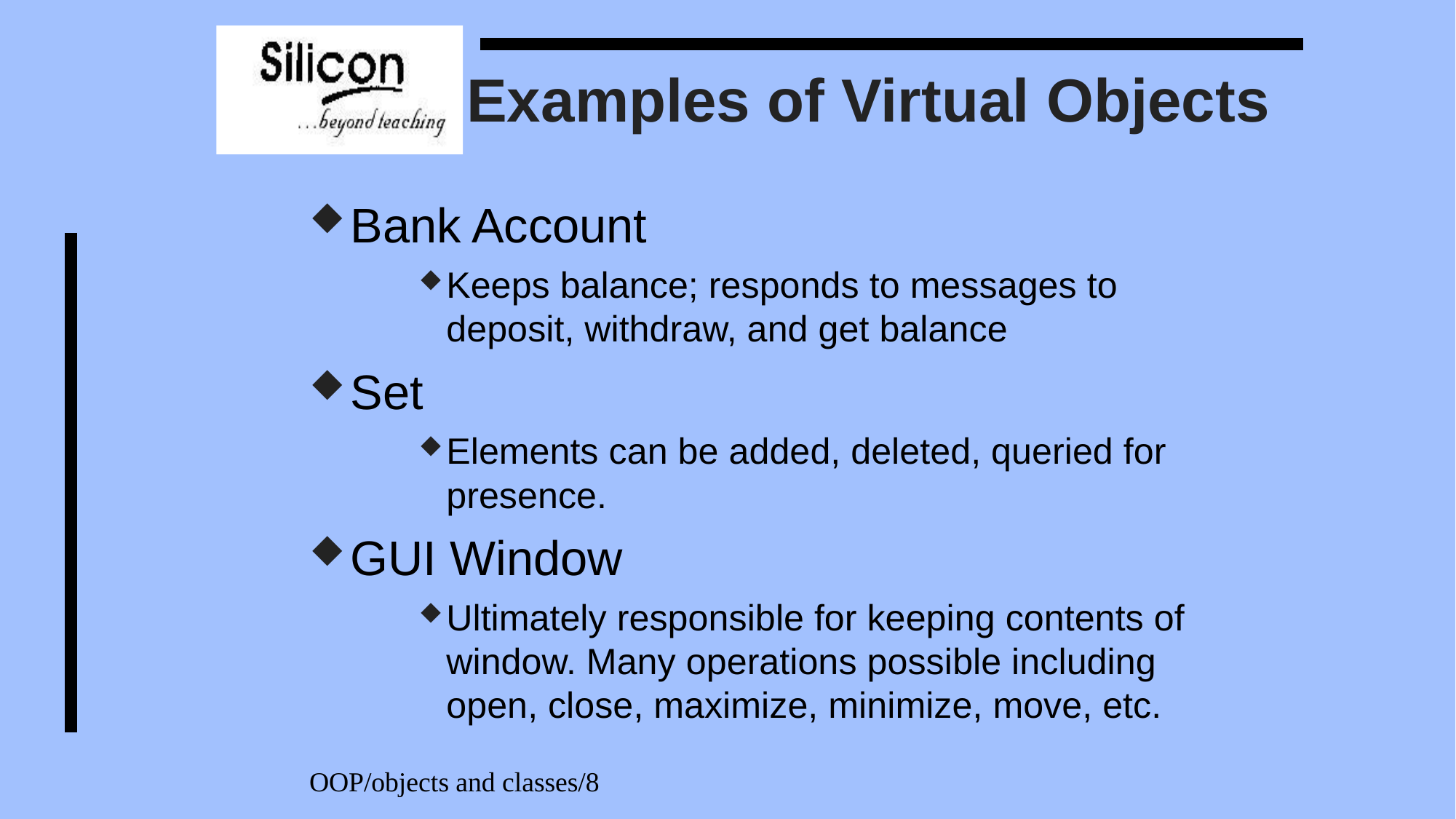

# Examples of Virtual Objects
Bank Account
Keeps balance; responds to messages to  deposit, withdraw, and get balance
Set
Elements can be added, deleted, queried for  presence.
GUI Window
Ultimately responsible for keeping contents of  window. Many operations possible including  open, close, maximize, minimize, move, etc.

OOP/objects and classes/8